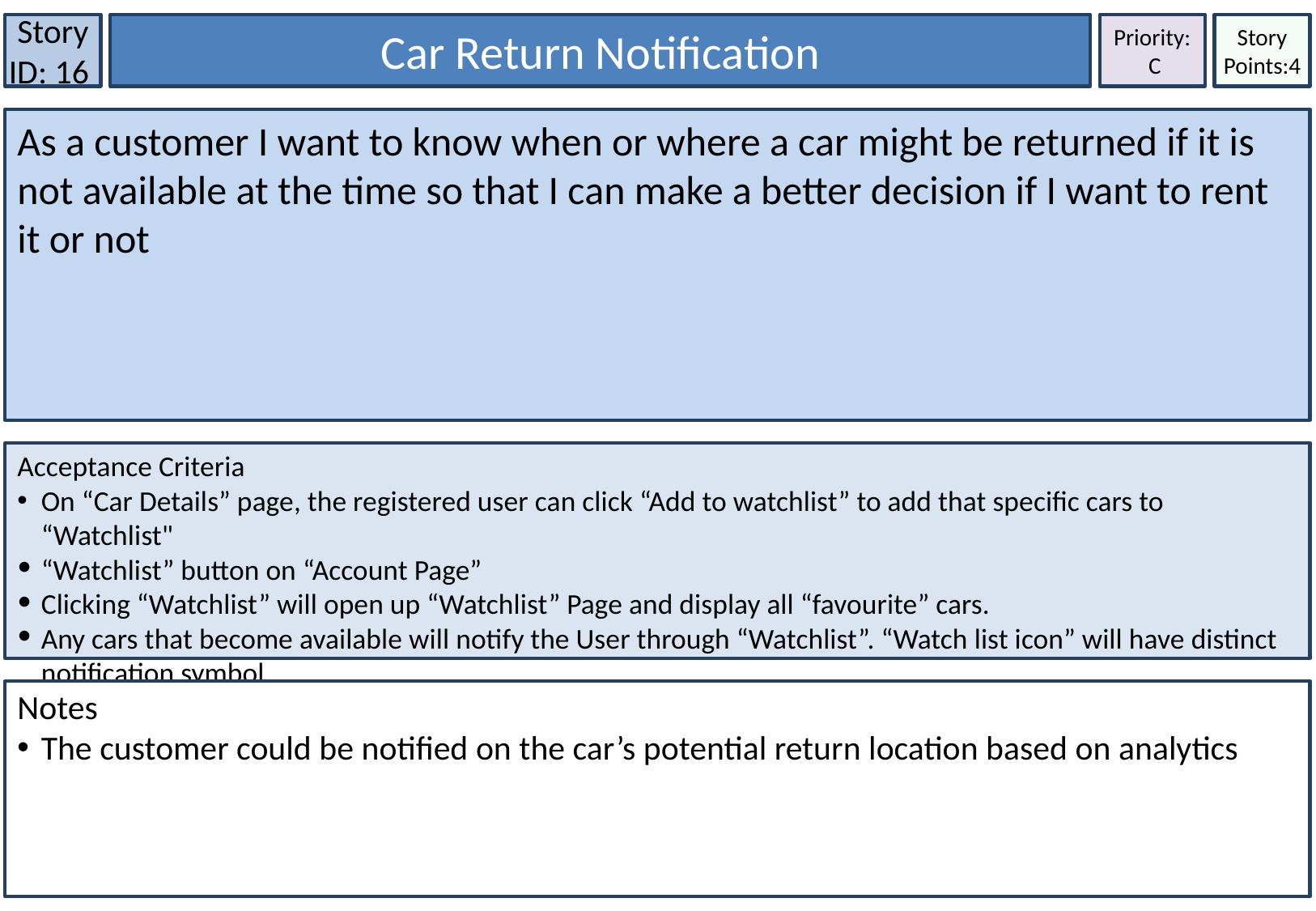

Story ID: 16
Car Return Notification
Priority:
 C
Story Points:4
As a customer I want to know when or where a car might be returned if it is not available at the time so that I can make a better decision if I want to rent it or not
Acceptance Criteria
On “Car Details” page, the registered user can click “Add to watchlist” to add that specific cars to “Watchlist"
“Watchlist” button on “Account Page”
Clicking “Watchlist” will open up “Watchlist” Page and display all “favourite” cars.
Any cars that become available will notify the User through “Watchlist”. “Watch list icon” will have distinct notification symbol.
Notes
The customer could be notified on the car’s potential return location based on analytics